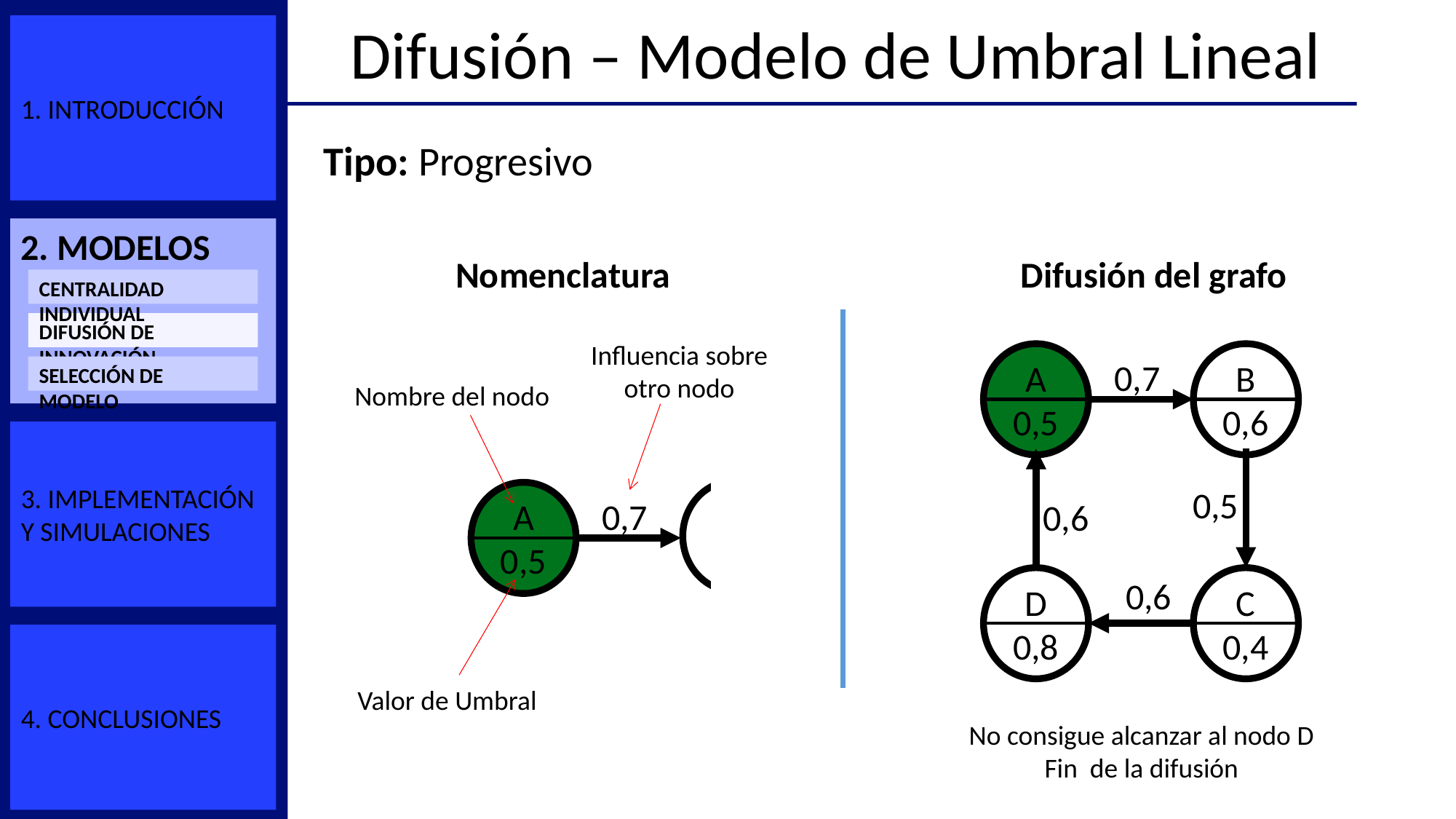

# Difusión – Modelo de Umbral Lineal
1. Introducción
Tipo: Progresivo
2. Modelos
Nomenclatura
Difusión del grafo
Centralidad Individual
Difusión de Innovación
Influencia sobre otro nodo
B
0,6
A
0,5
0,7
Selección de Modelo
Nombre del nodo
3. Implementación y simulaciones

0,5

A
0,5
0,7
0,6
C
0,4
D
0,8
0,6
4. Conclusiones
Valor de Umbral
No consigue alcanzar al nodo D
Fin  de la difusión